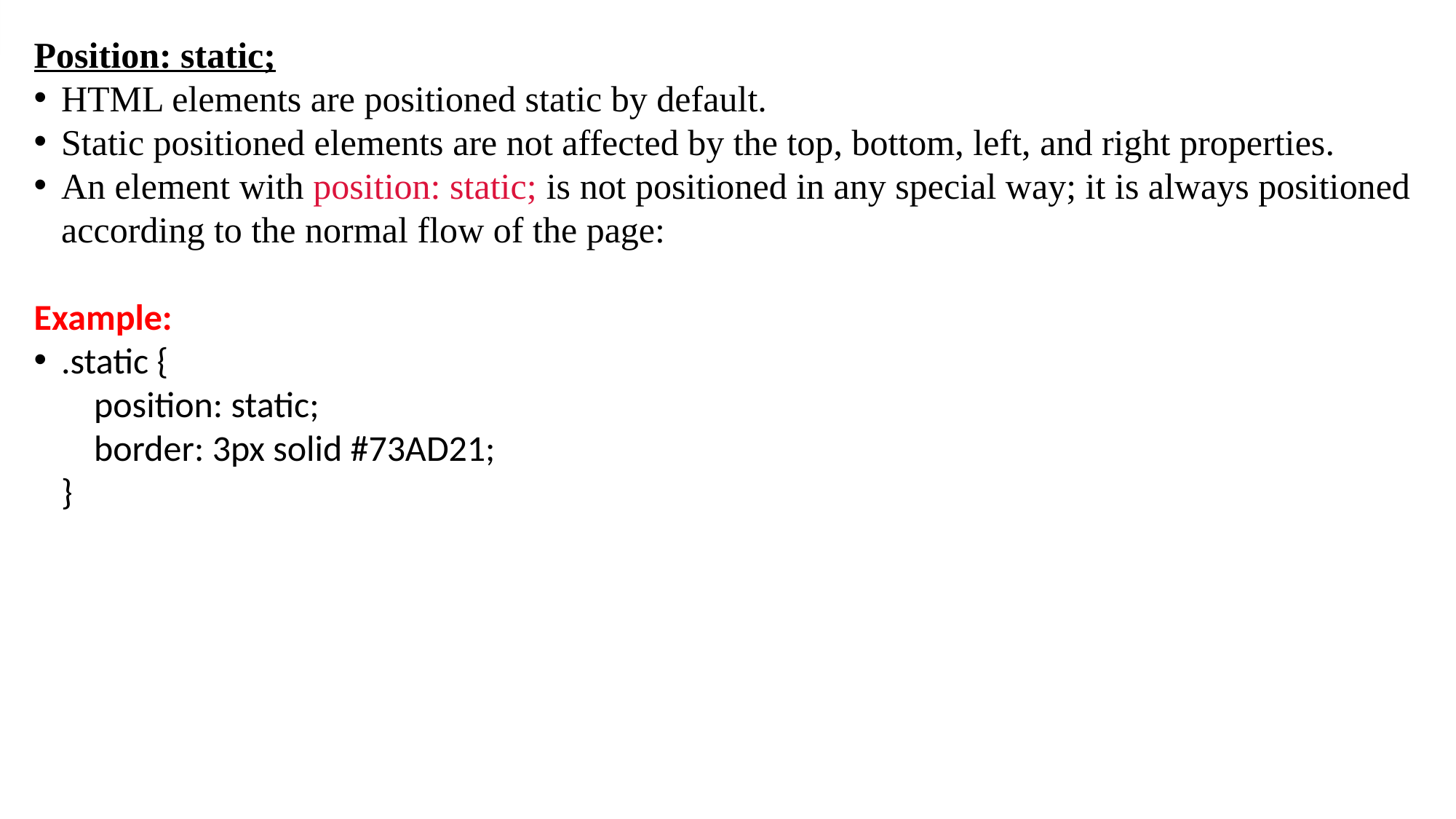

Position: static;
HTML elements are positioned static by default.
Static positioned elements are not affected by the top, bottom, left, and right properties.
An element with position: static; is not positioned in any special way; it is always positioned according to the normal flow of the page:

Example:
.static {
    position: static;
    border: 3px solid #73AD21;
}